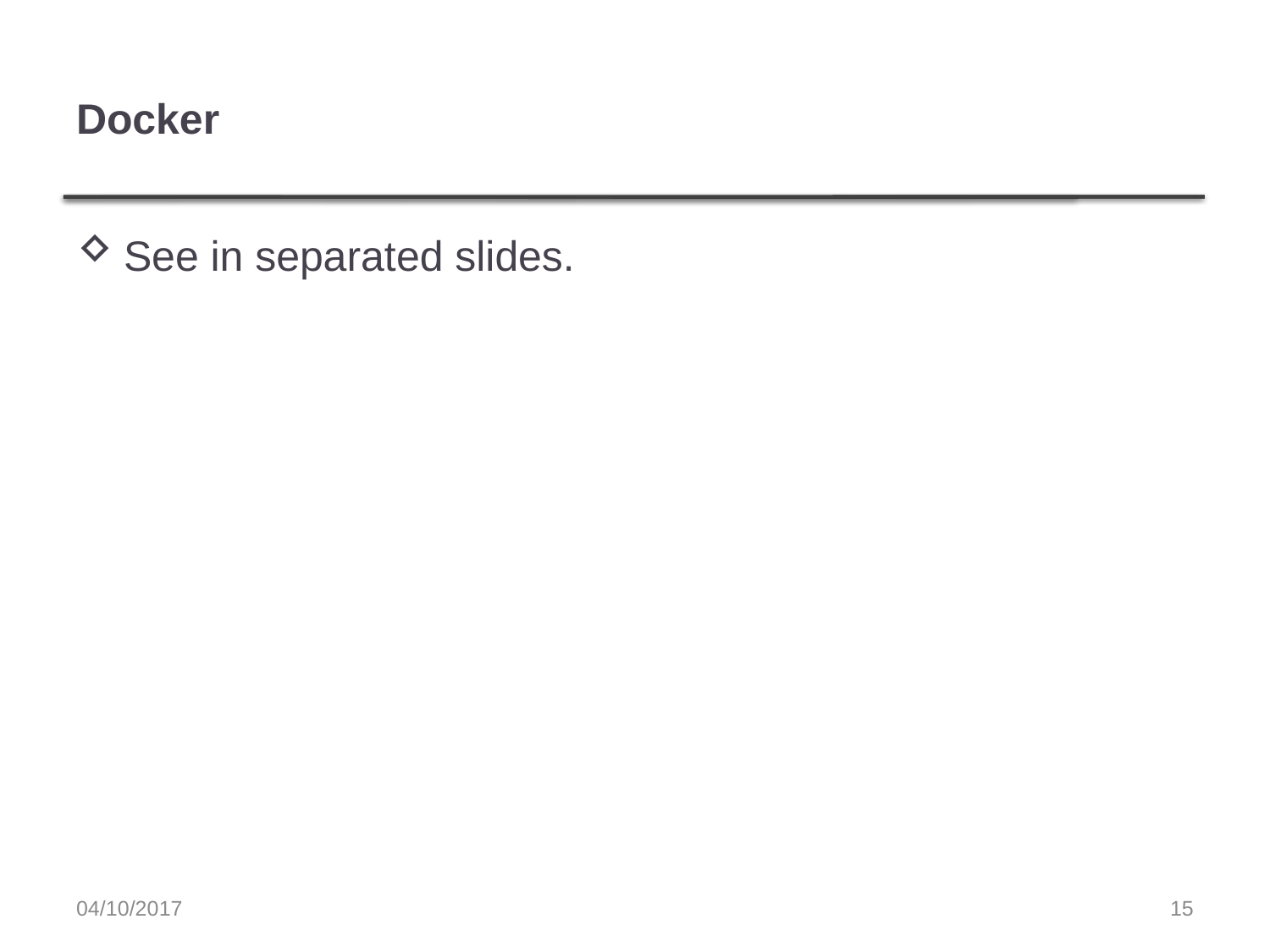

# Docker
See in separated slides.
04/10/2017
15